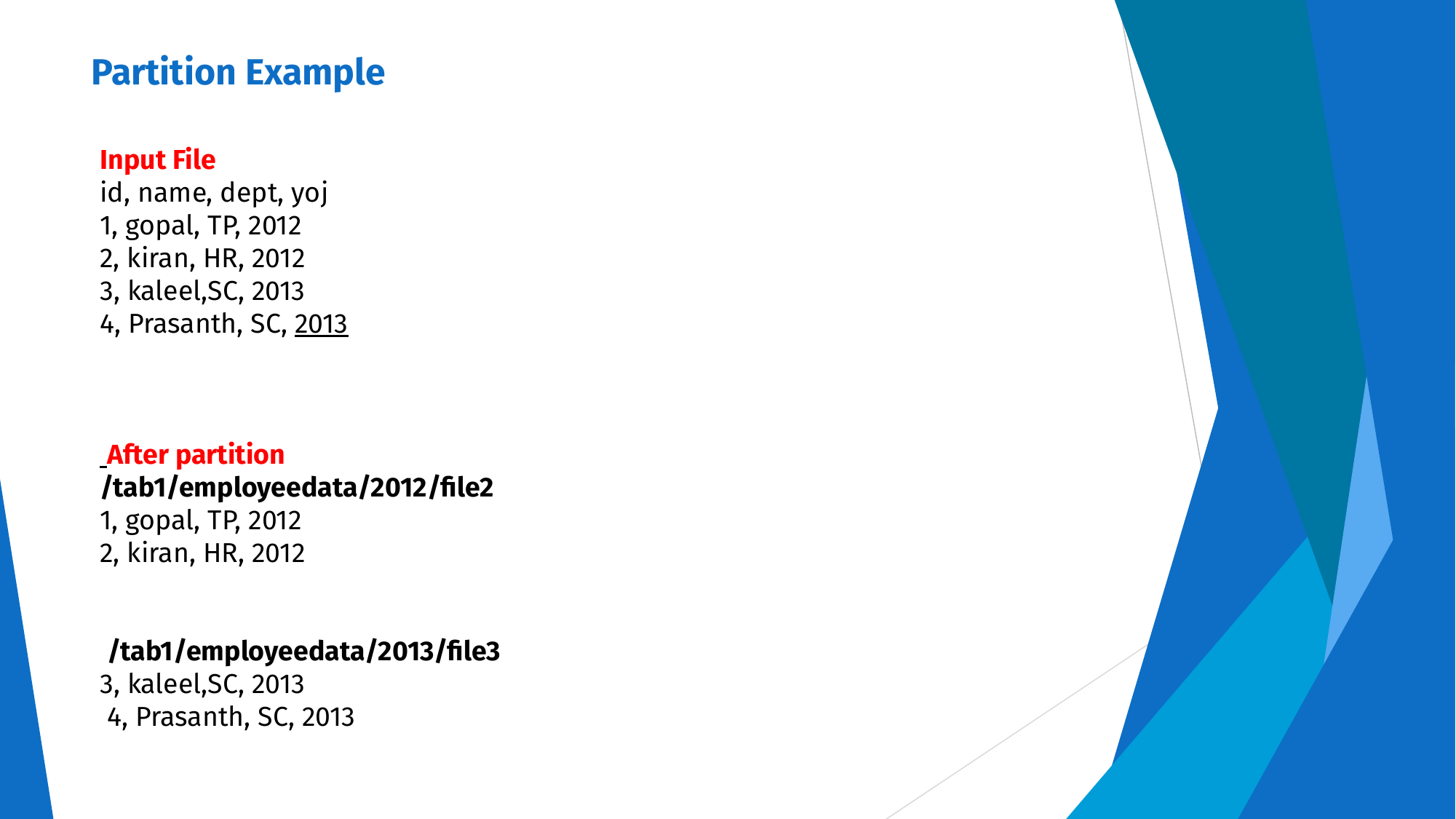

# Partition Example

Input File
id, name, dept, yoj
1, gopal, TP, 2012
2, kiran, HR, 2012
3, kaleel,SC, 2013
4, Prasanth, SC, 2013

 After partition
/tab1/employeedata/2012/file2
1, gopal, TP, 2012
2, kiran, HR, 2012

 /tab1/employeedata/2013/file3
3, kaleel,SC, 2013
 4, Prasanth, SC, 2013